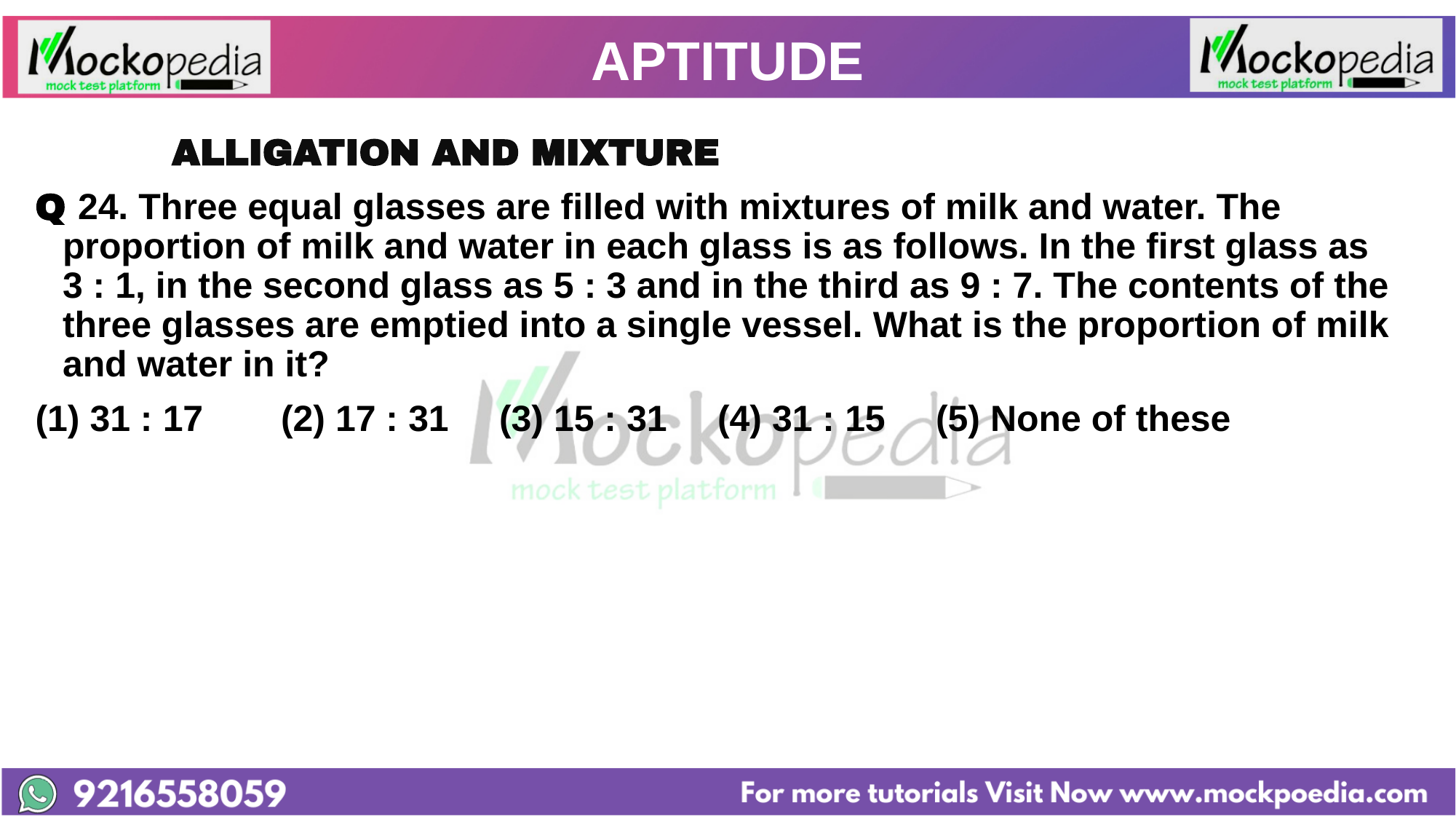

# APTITUDE
		ALLIGATION AND MIXTURE
Q 24. Three equal glasses are filled with mixtures of milk and water. The proportion of milk and water in each glass is as follows. In the first glass as 3 : 1, in the second glass as 5 : 3 and in the third as 9 : 7. The contents of the three glasses are emptied into a single vessel. What is the proportion of milk and water in it?
(1) 31 : 17 	(2) 17 : 31 	(3) 15 : 31 	(4) 31 : 15 	(5) None of these